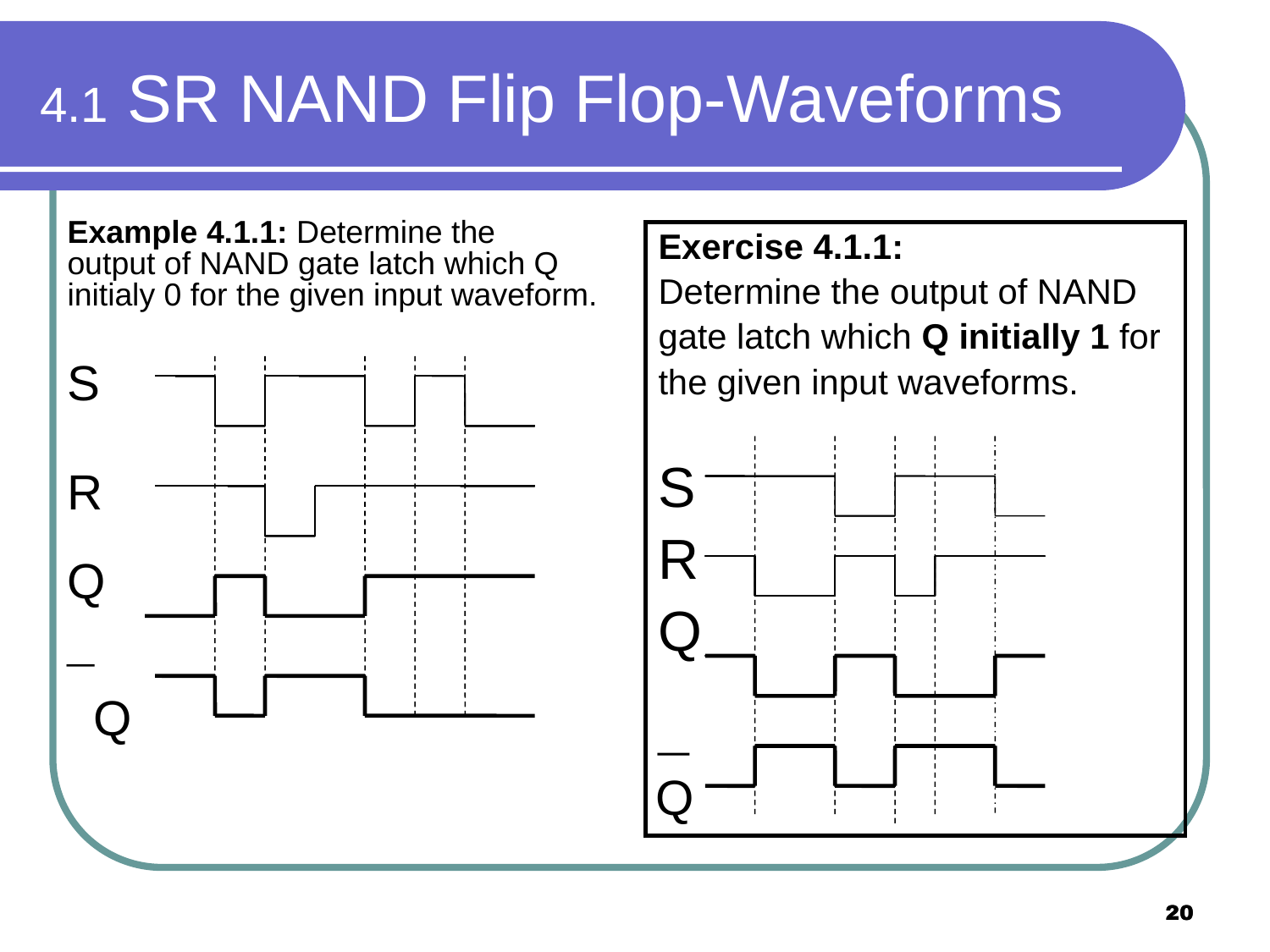

4.1 SR NAND Flip Flop-Waveforms
Example 4.1.1: Determine the
output of NAND gate latch which Q
initialy 0 for the given input waveform.

S

R

Q

¯

Exercise 4.1.1:
Determine the output of NAND
gate latch which Q initially 1 for
the given input waveforms.

S
R
Q

¯

Q

Q

20
20